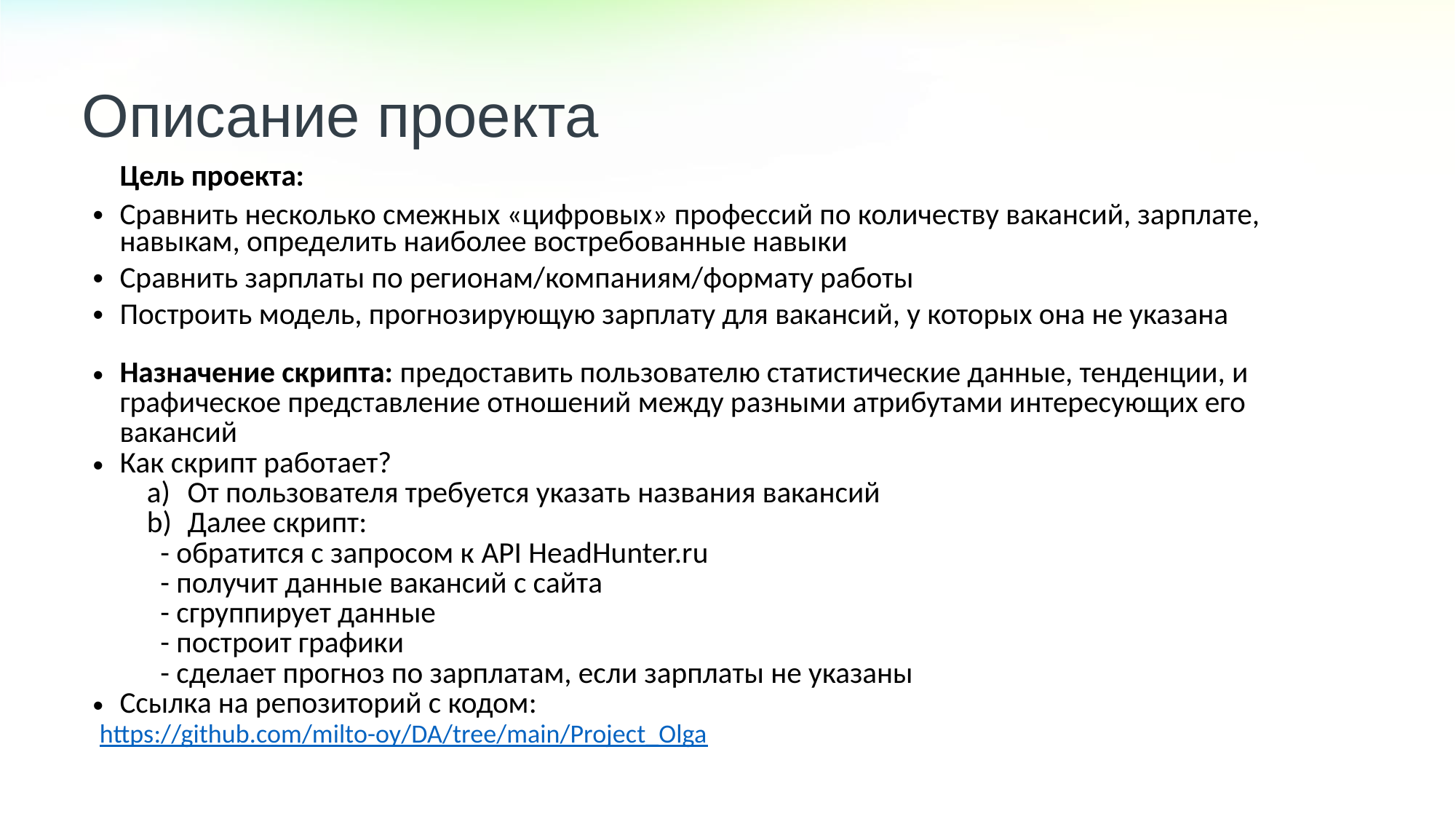

Описание проекта
    Цель проекта:
Сравнить несколько смежных «цифровых» профессий по количеству вакансий, зарплате, навыкам, определить наиболее востребованные навыки
Сравнить зарплаты по регионам/компаниям/формату работы
Построить модель, прогнозирующую зарплату для вакансий, у которых она не указана

Назначение скрипта: предоставить пользователю статистические данные, тенденции, и графическое представление отношений между разными атрибутами интересующих его вакансий
Как скрипт работает?
От пользователя требуется указать названия вакансий
Далее скрипт:
			- обратится с запросом к API HeadHunter.ru
			- получит данные вакансий с сайта
			- сгруппирует данные
			- построит графики
			- сделает прогноз по зарплатам, если зарплаты не указаны
Ссылка на репозиторий с кодом:
 https://github.com/milto-oy/DA/tree/main/Project_Olga